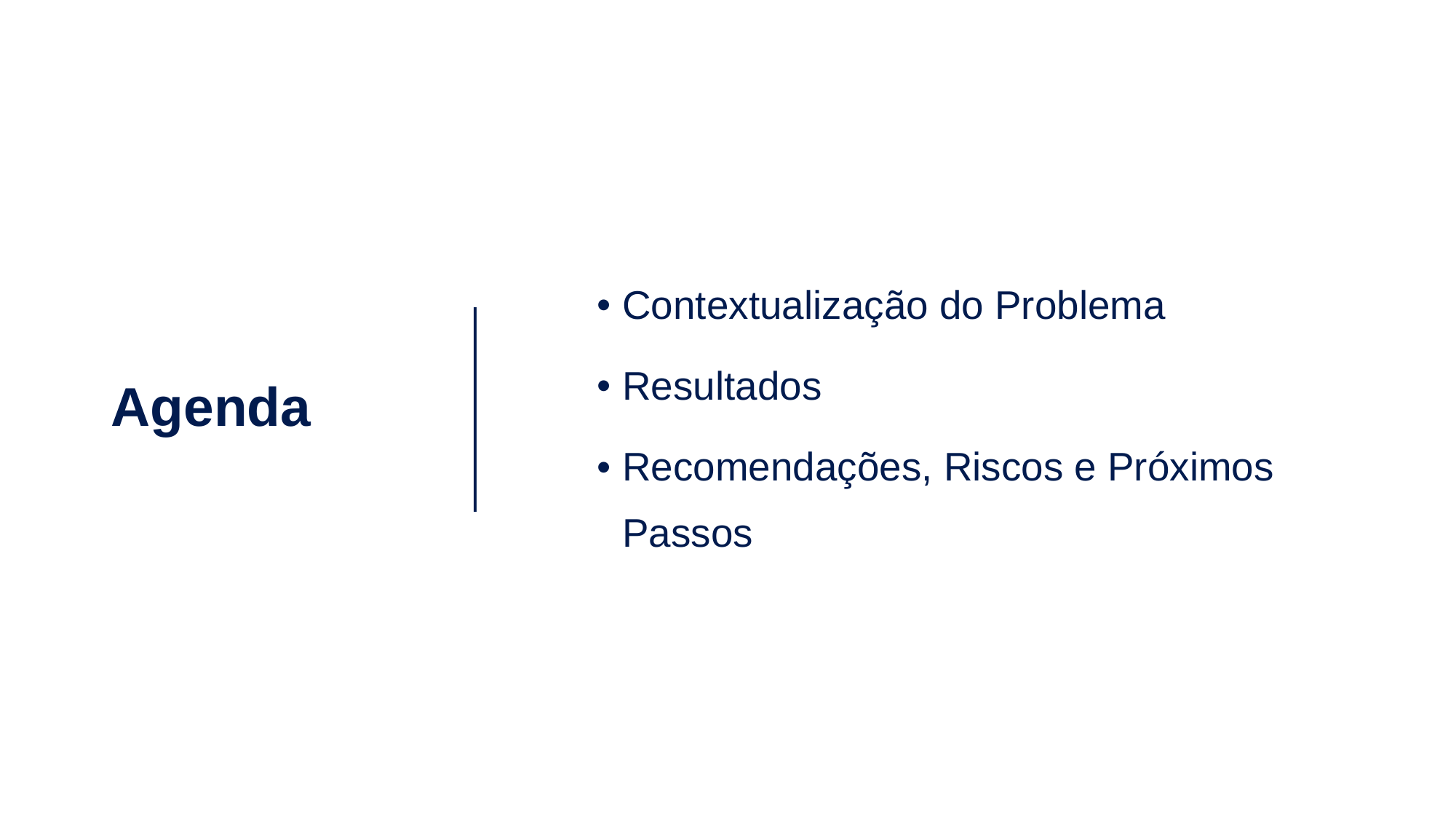

Contextualização do Problema
Resultados
Recomendações, Riscos e Próximos Passos
# Agenda